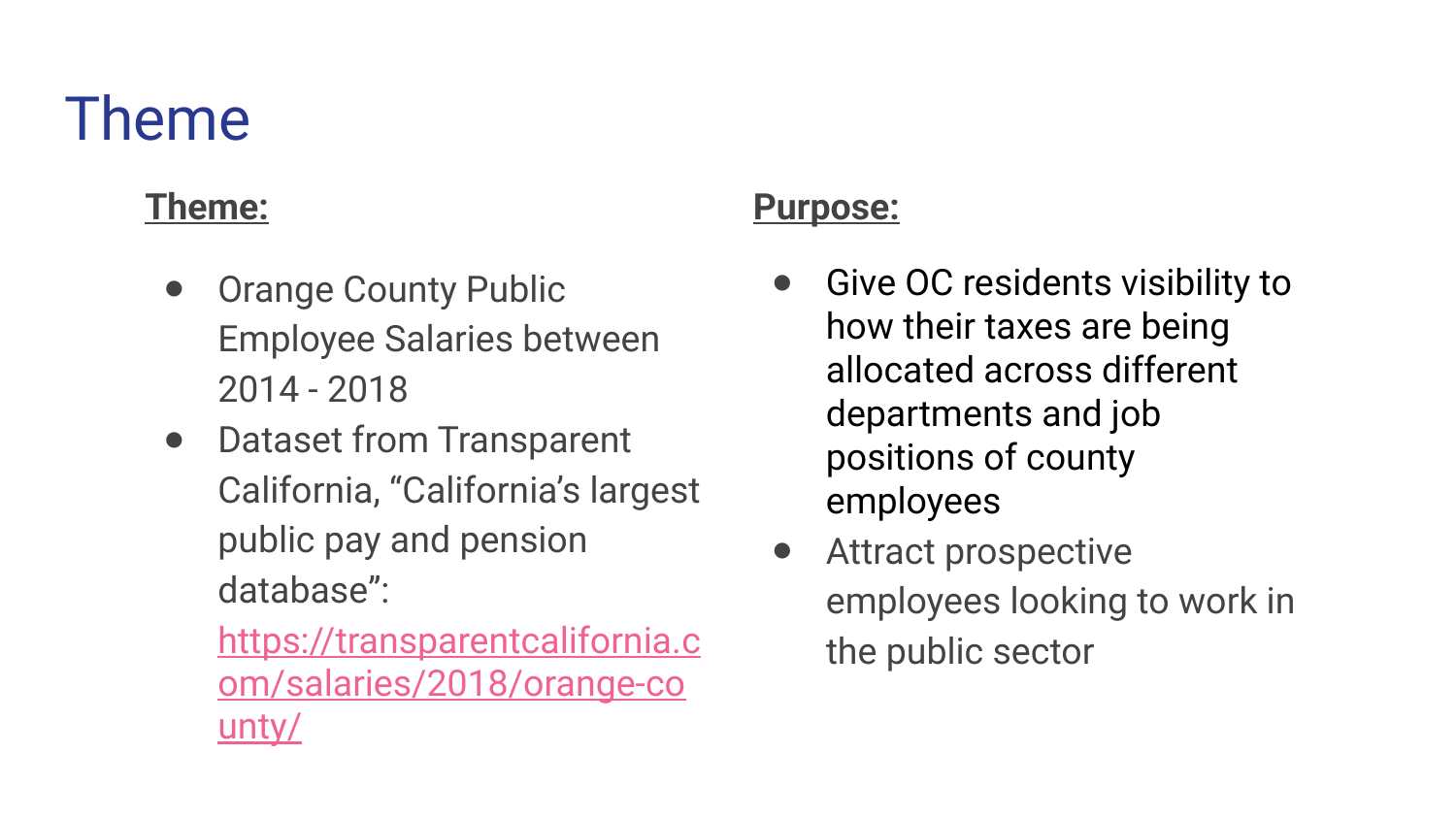

# Theme
Theme:
Orange County Public Employee Salaries between 2014 - 2018
Dataset from Transparent California, “California’s largest public pay and pension database”: https://transparentcalifornia.com/salaries/2018/orange-county/
Purpose:
Give OC residents visibility to how their taxes are being allocated across different departments and job positions of county employees
Attract prospective employees looking to work in the public sector